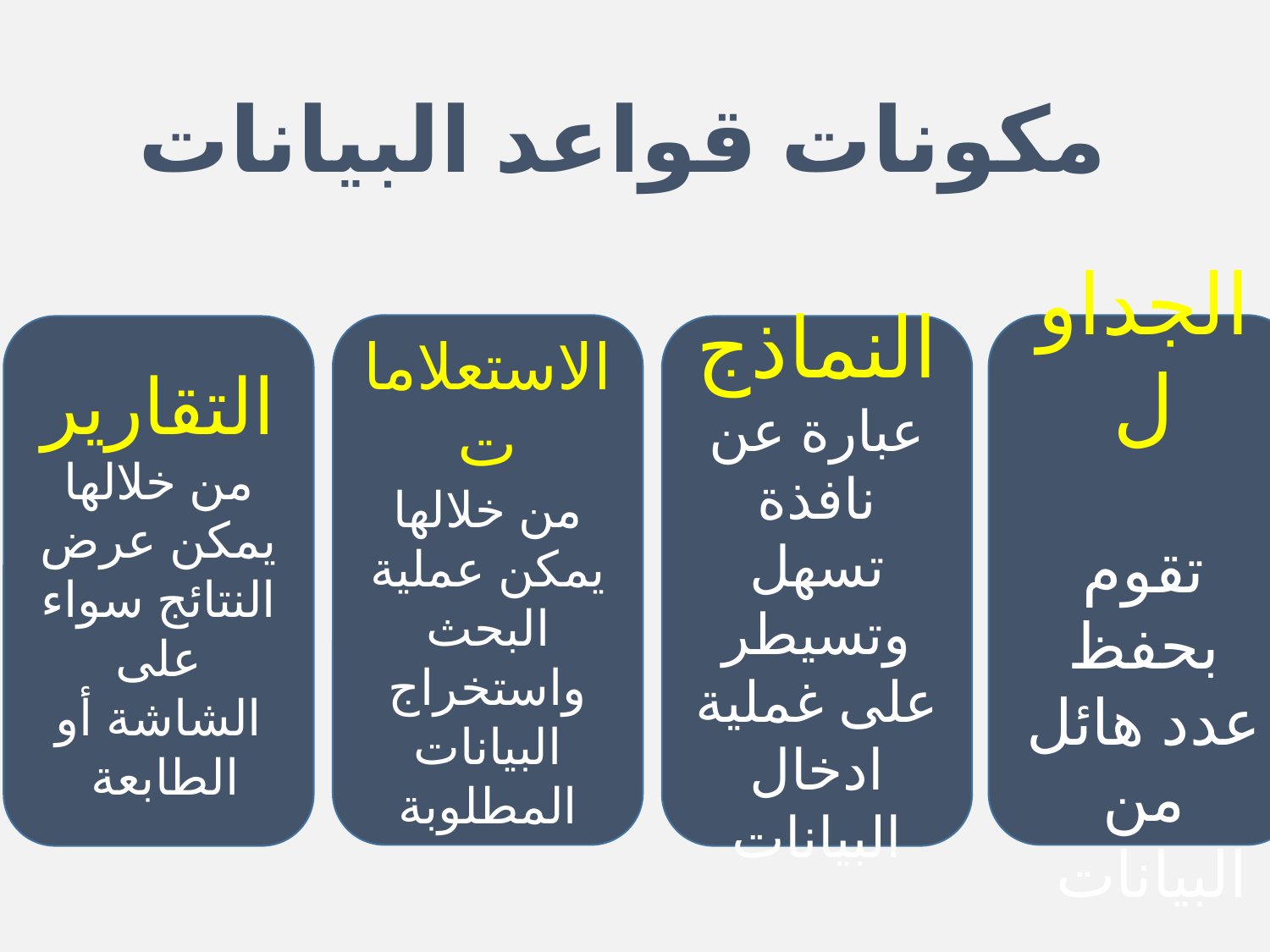

# مكونات قواعد البيانات
الاستعلامات
من خلالها يمكن عملية البحث واستخراج البيانات المطلوبة
الجداول

تقوم بحفظ عدد هائل من البيانات
التقارير
من خلالها يمكن عرض النتائج سواء على الشاشة أو الطابعة
النماذج
عبارة عن نافذة تسهل وتسيطر على غملية ادخال البيانات